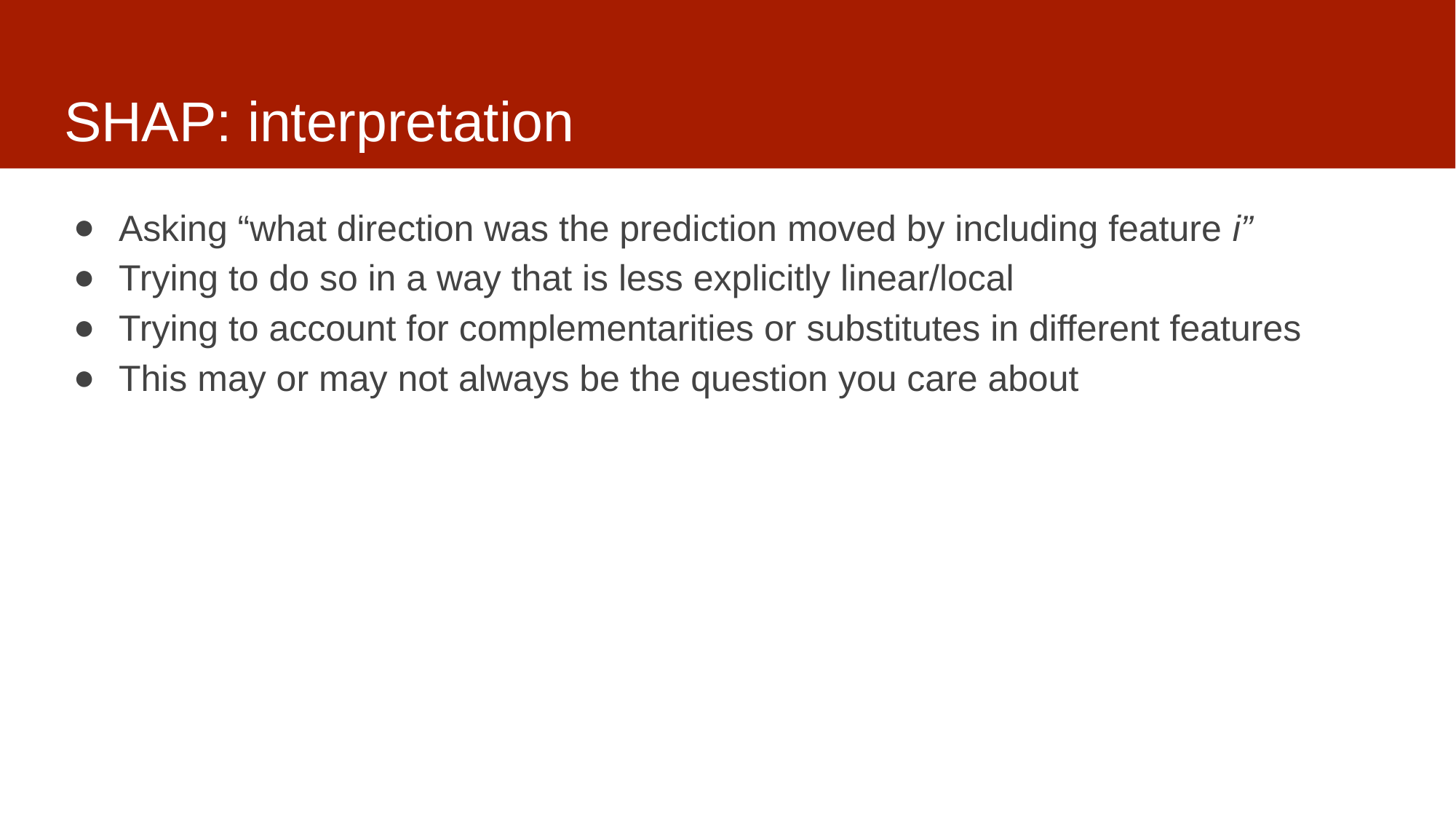

# SHAP: interpretation
Asking “what direction was the prediction moved by including feature i”
Trying to do so in a way that is less explicitly linear/local
Trying to account for complementarities or substitutes in different features
This may or may not always be the question you care about